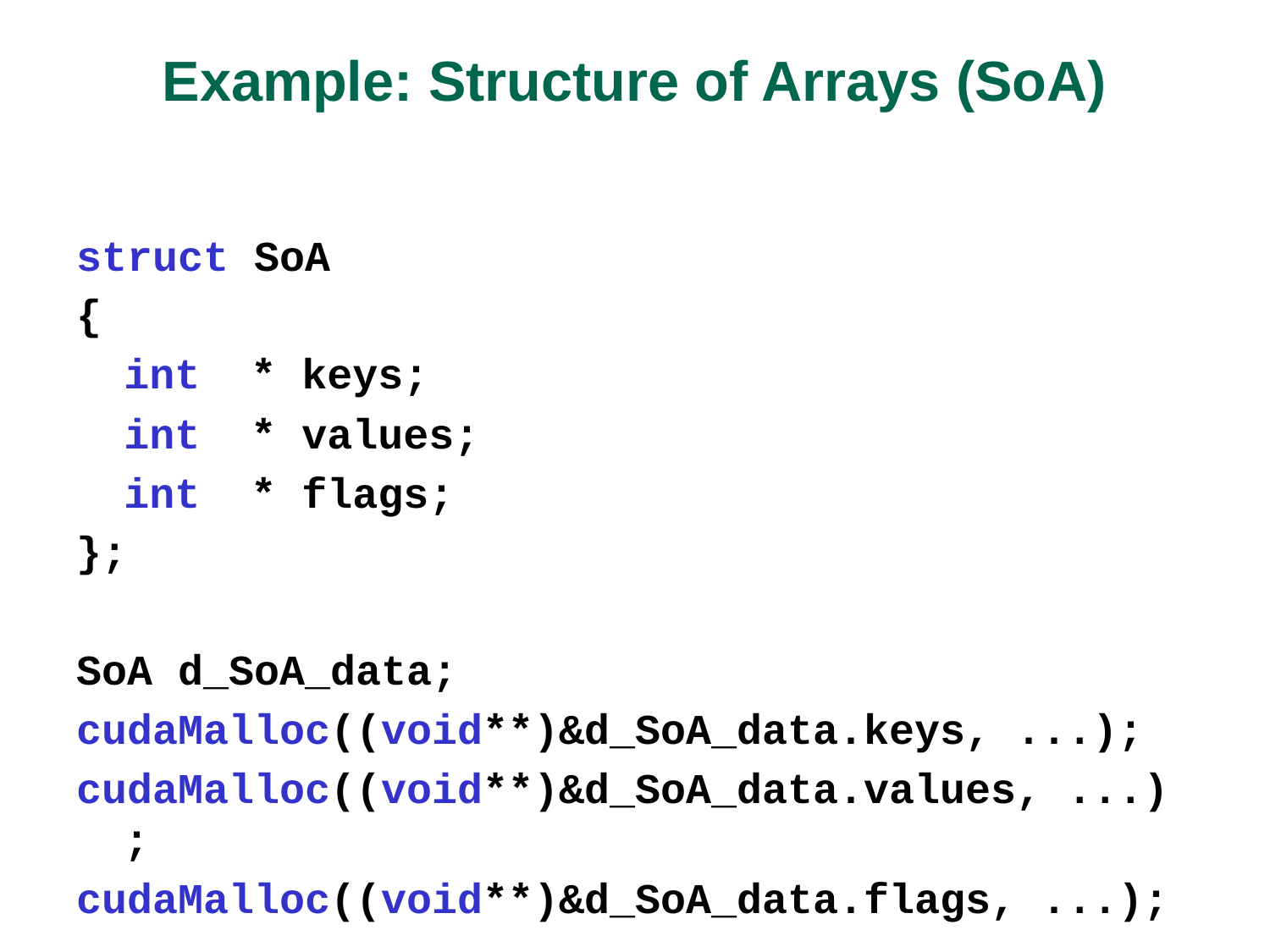

# Example: Structure of Arrays (SoA)
struct SoA
{
	int  * keys;
	int  * values;
	int  * flags;
};

SoA d_SoA_data;
cudaMalloc((void**)&d_SoA_data.keys, ...);
cudaMalloc((void**)&d_SoA_data.values, ...);
cudaMalloc((void**)&d_SoA_data.flags, ...);